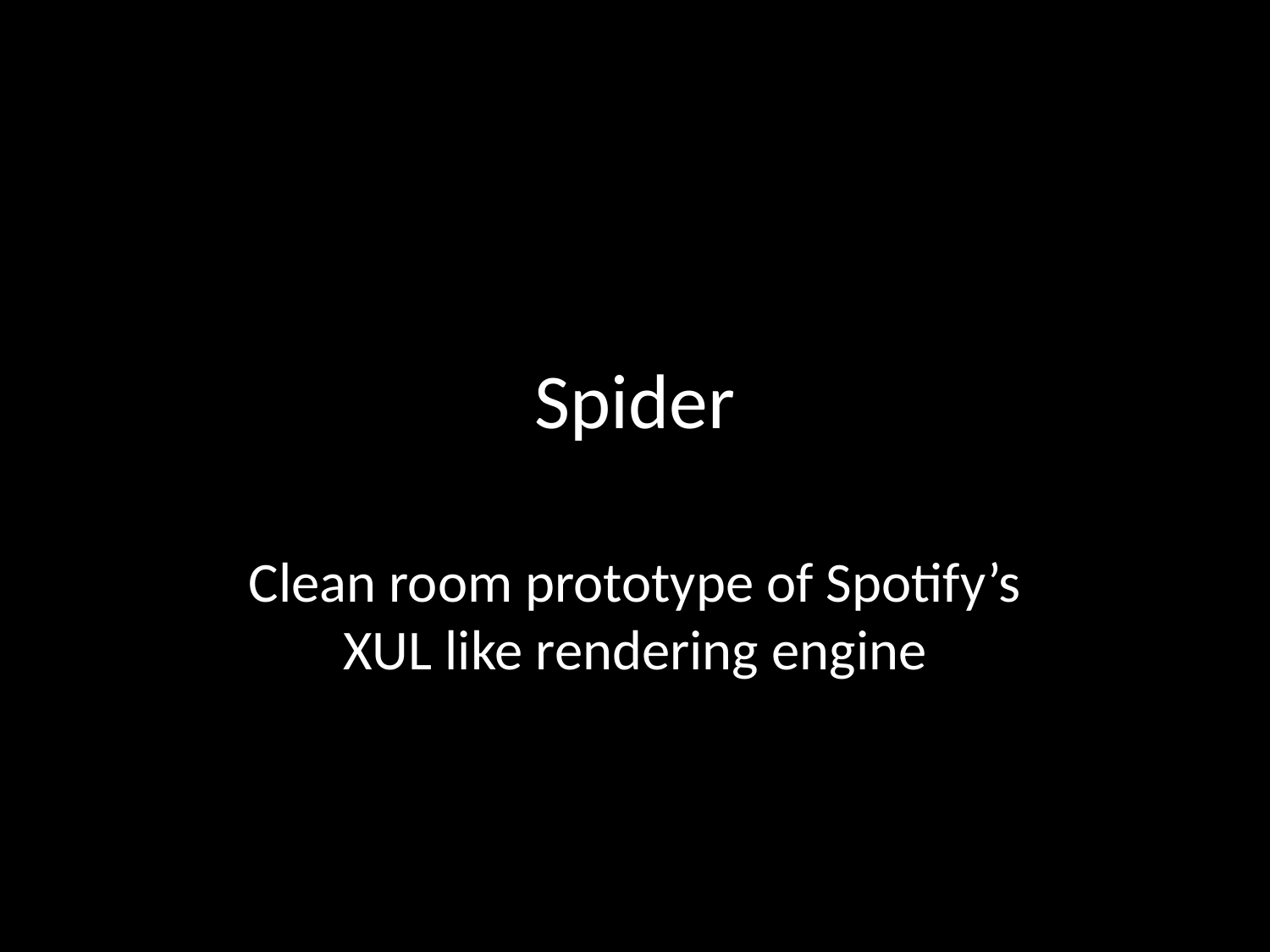

# Spider
Clean room prototype of Spotify’s XUL like rendering engine